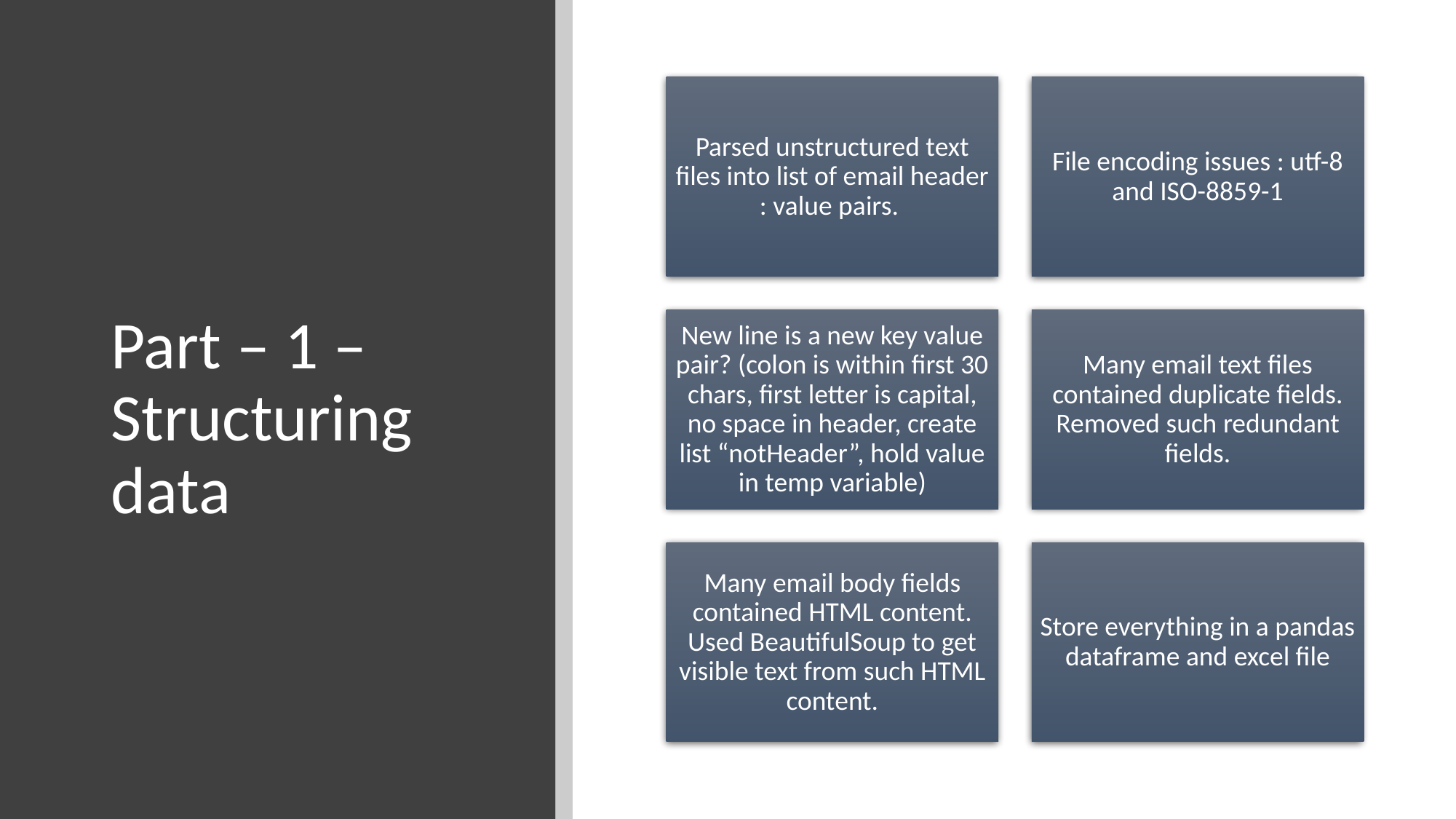

Parsed unstructured text files into list of email header : value pairs.
File encoding issues : utf-8 and ISO-8859-1
New line is a new key value pair? (colon is within first 30 chars, first letter is capital, no space in header, create list “notHeader”, hold value in temp variable)
Many email text files contained duplicate fields. Removed such redundant fields.
Many email body fields contained HTML content. Used BeautifulSoup to get visible text from such HTML content.
Store everything in a pandas dataframe and excel file
# Part – 1 – Structuring data